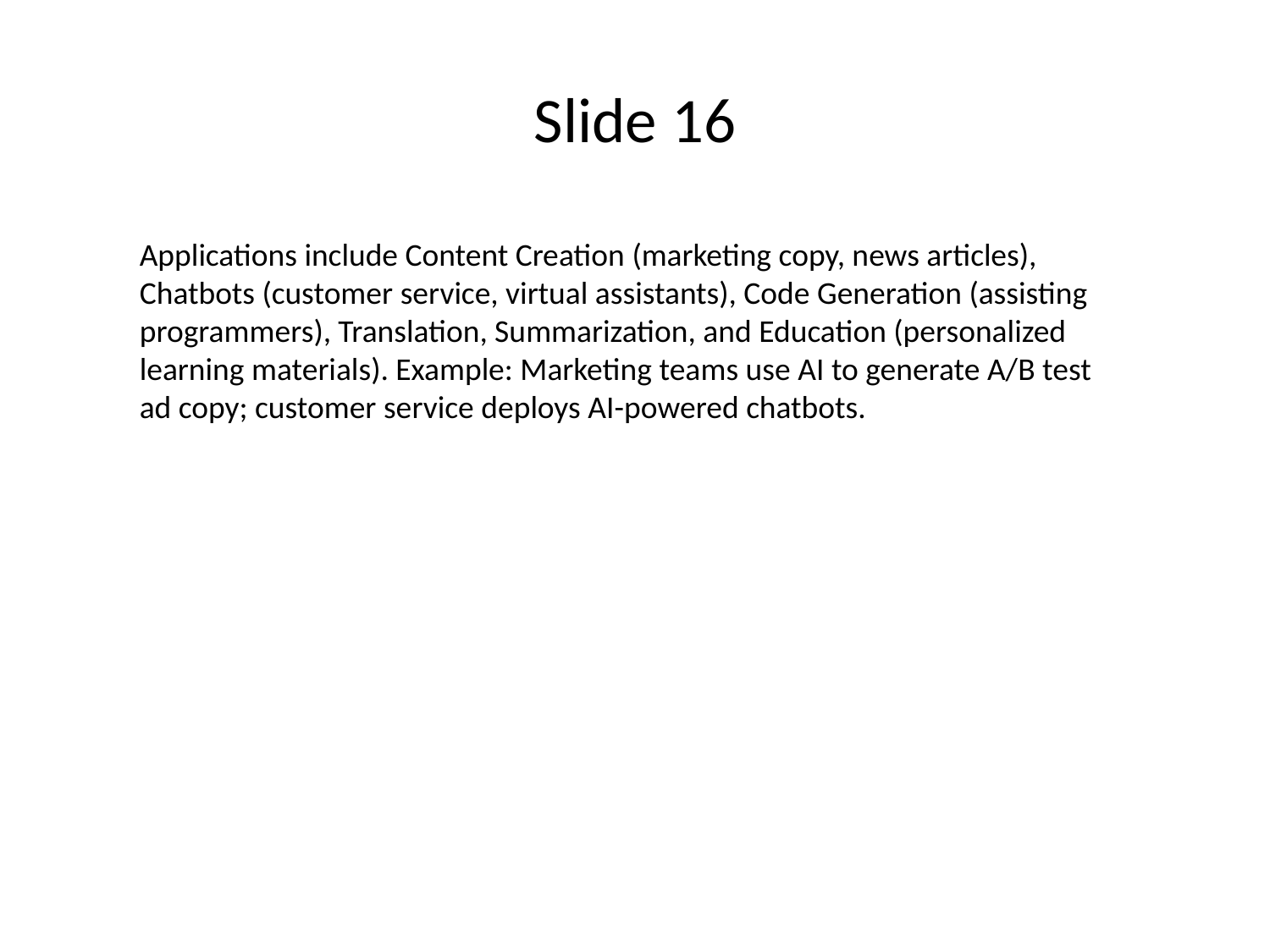

# Slide 16

Applications include Content Creation (marketing copy, news articles), Chatbots (customer service, virtual assistants), Code Generation (assisting programmers), Translation, Summarization, and Education (personalized learning materials). Example: Marketing teams use AI to generate A/B test ad copy; customer service deploys AI-powered chatbots.